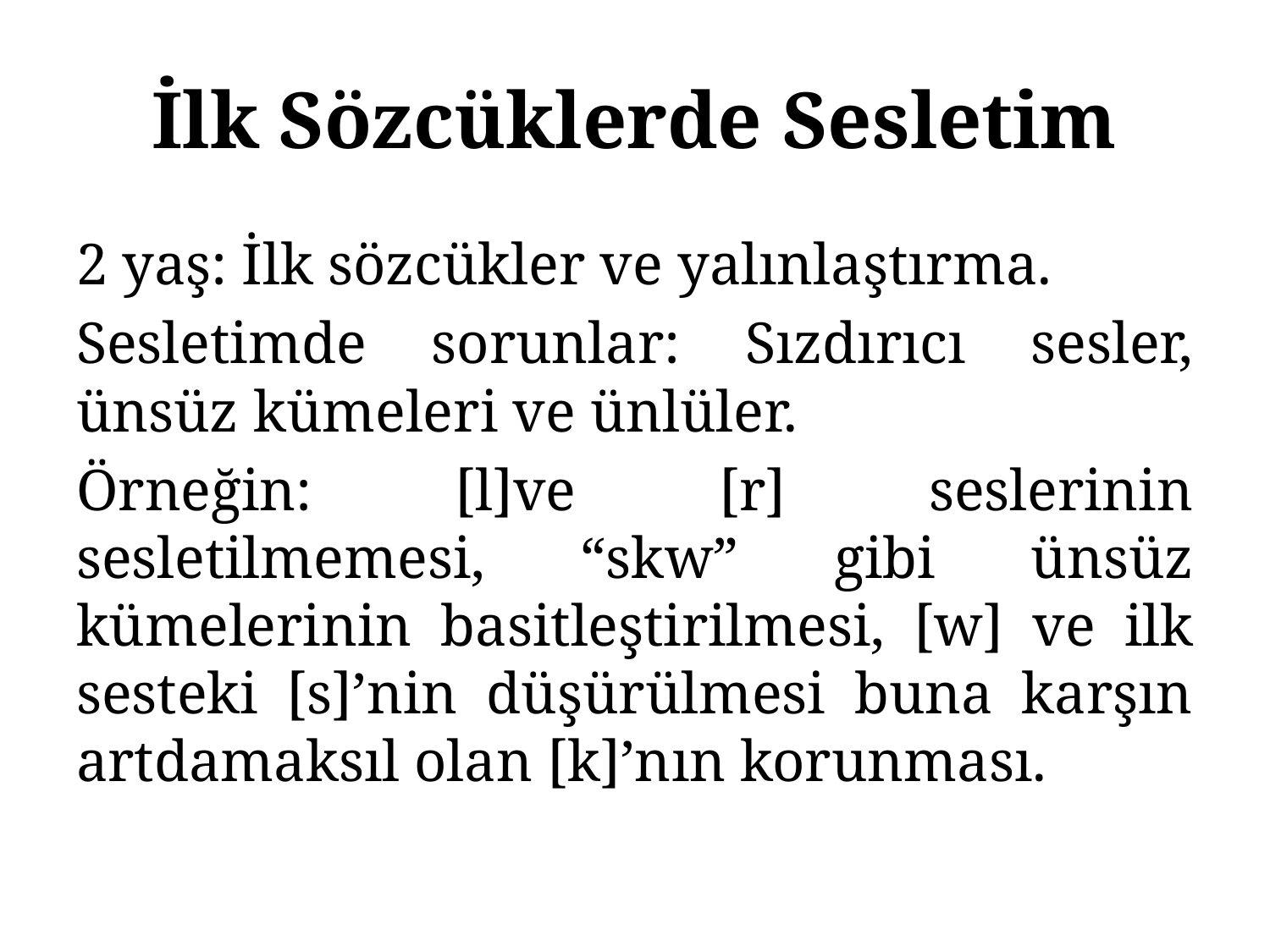

# İlk Sözcüklerde Sesletim
2 yaş: İlk sözcükler ve yalınlaştırma.
Sesletimde sorunlar: Sızdırıcı sesler, ünsüz kümeleri ve ünlüler.
Örneğin: [l]ve [r] seslerinin sesletilmemesi, “skw” gibi ünsüz kümelerinin basitleştirilmesi, [w] ve ilk sesteki [s]’nin düşürülmesi buna karşın artdamaksıl olan [k]’nın korunması.